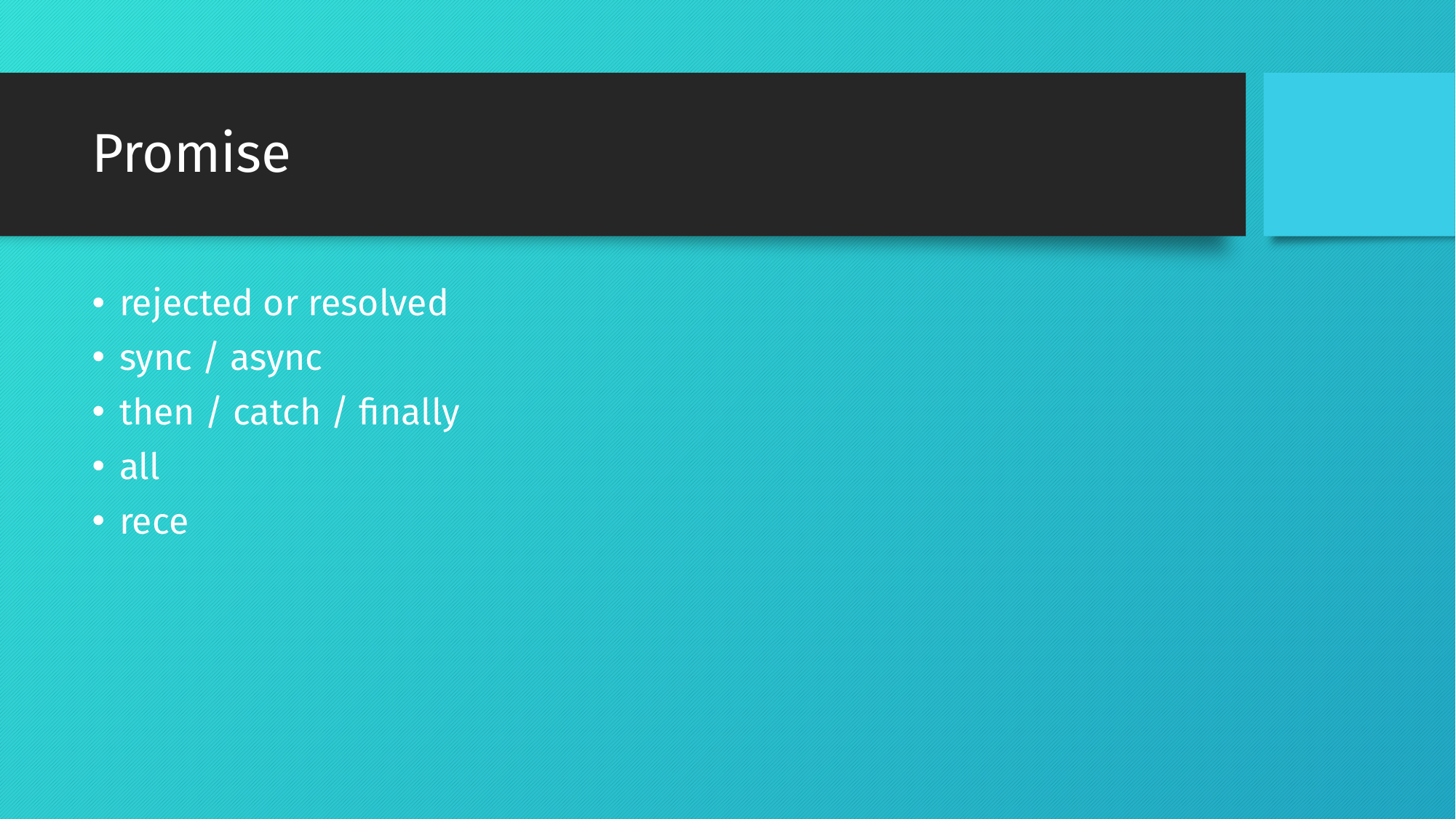

# Promise
rejected or resolved
sync / async
then / catch / finally
all
rece